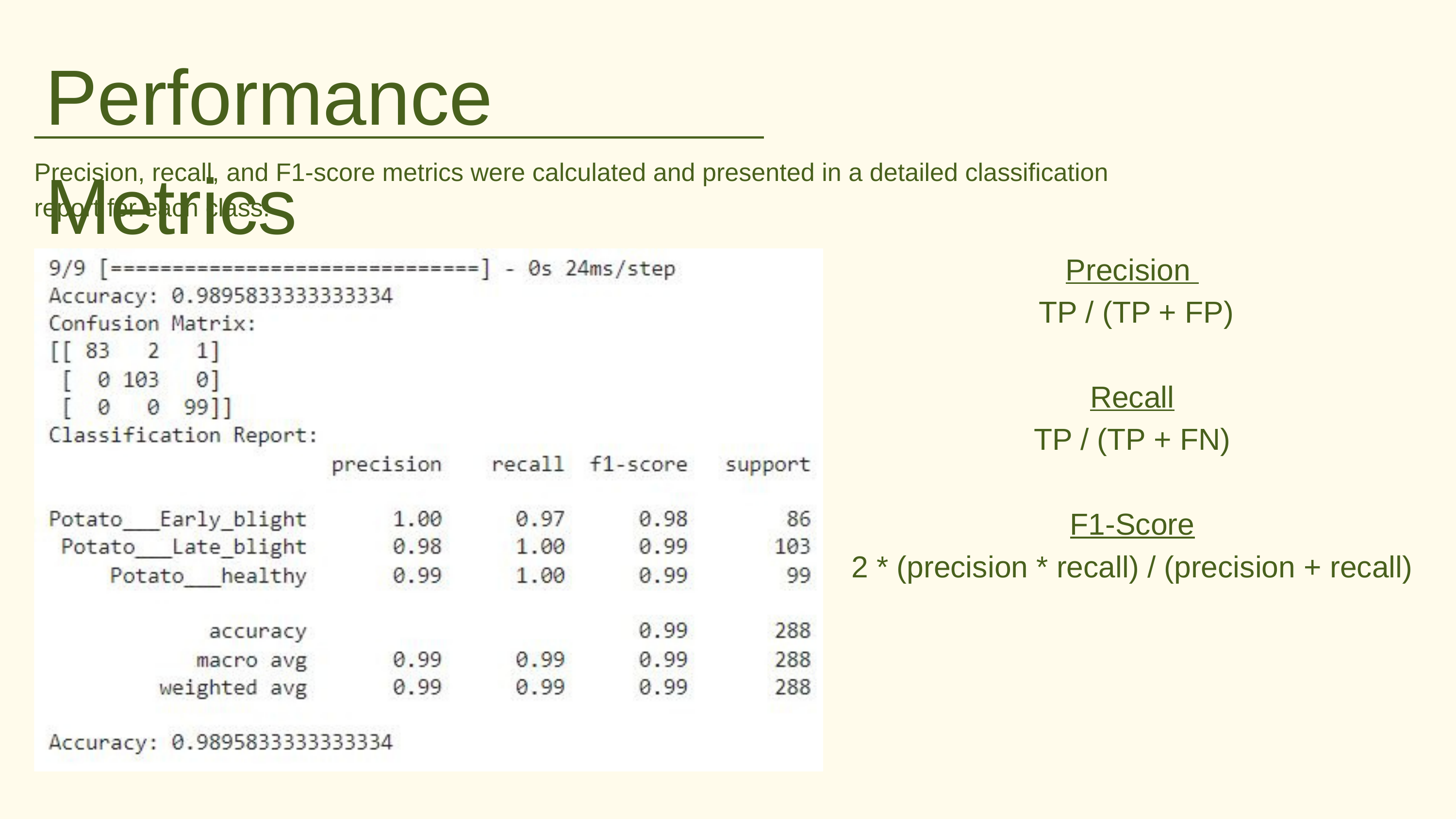

Performance Metrics

Precision, recall, and F1-score metrics were calculated and presented in a detailed classification report for each class.
Precision
 TP / (TP + FP)

Recall
TP / (TP + FN)

F1-Score
2 * (precision * recall) / (precision + recall)